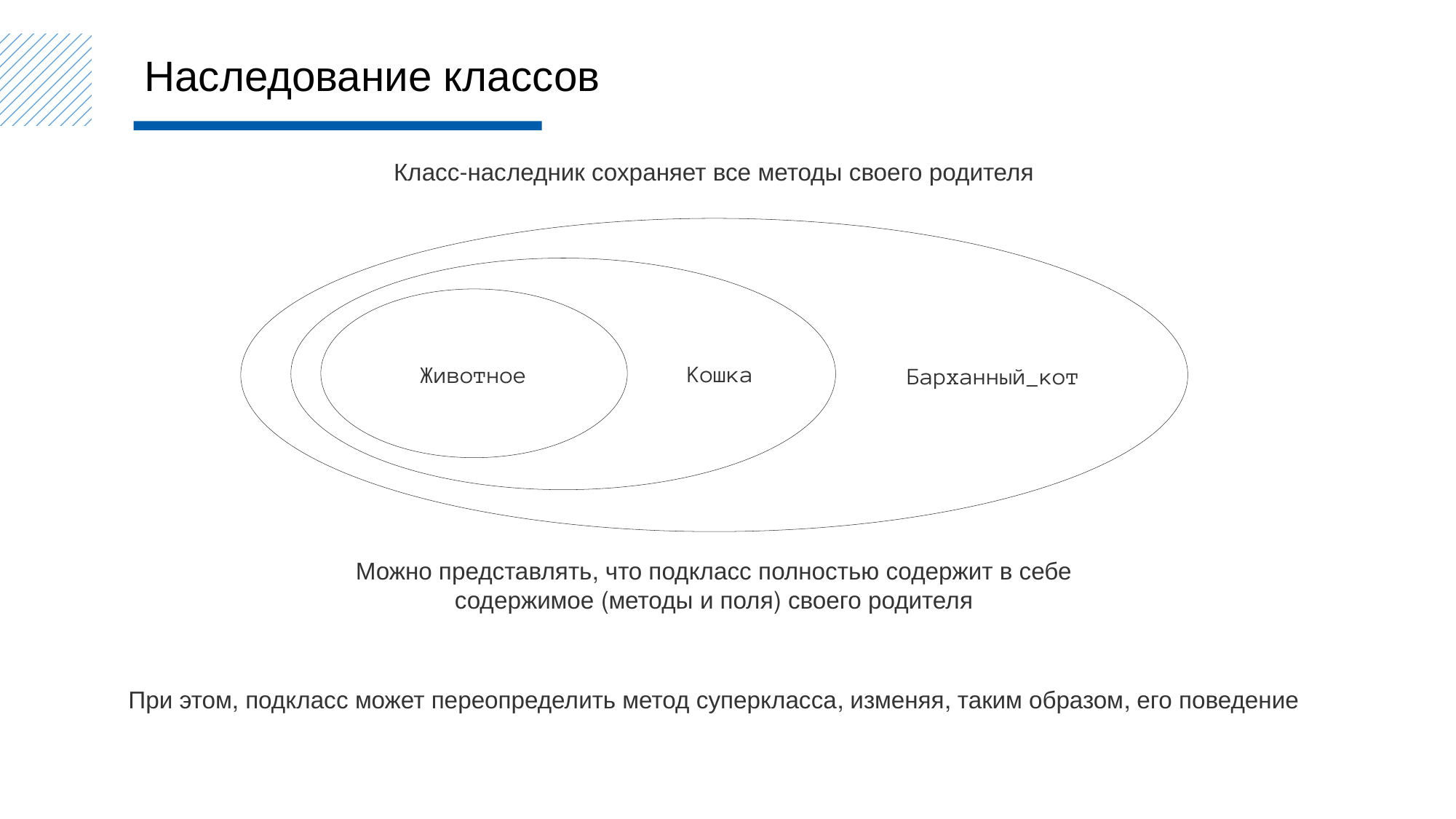

Наследование классов
Класс-наследник сохраняет все методы своего родителя

Кошка
Животное
Барханный_кот
Можно представлять, что подкласс полностью содержит в себе
содержимое (методы и поля) своего родителя
При этом, подкласс может переопределить метод суперкласса, изменяя, таким образом, его поведение